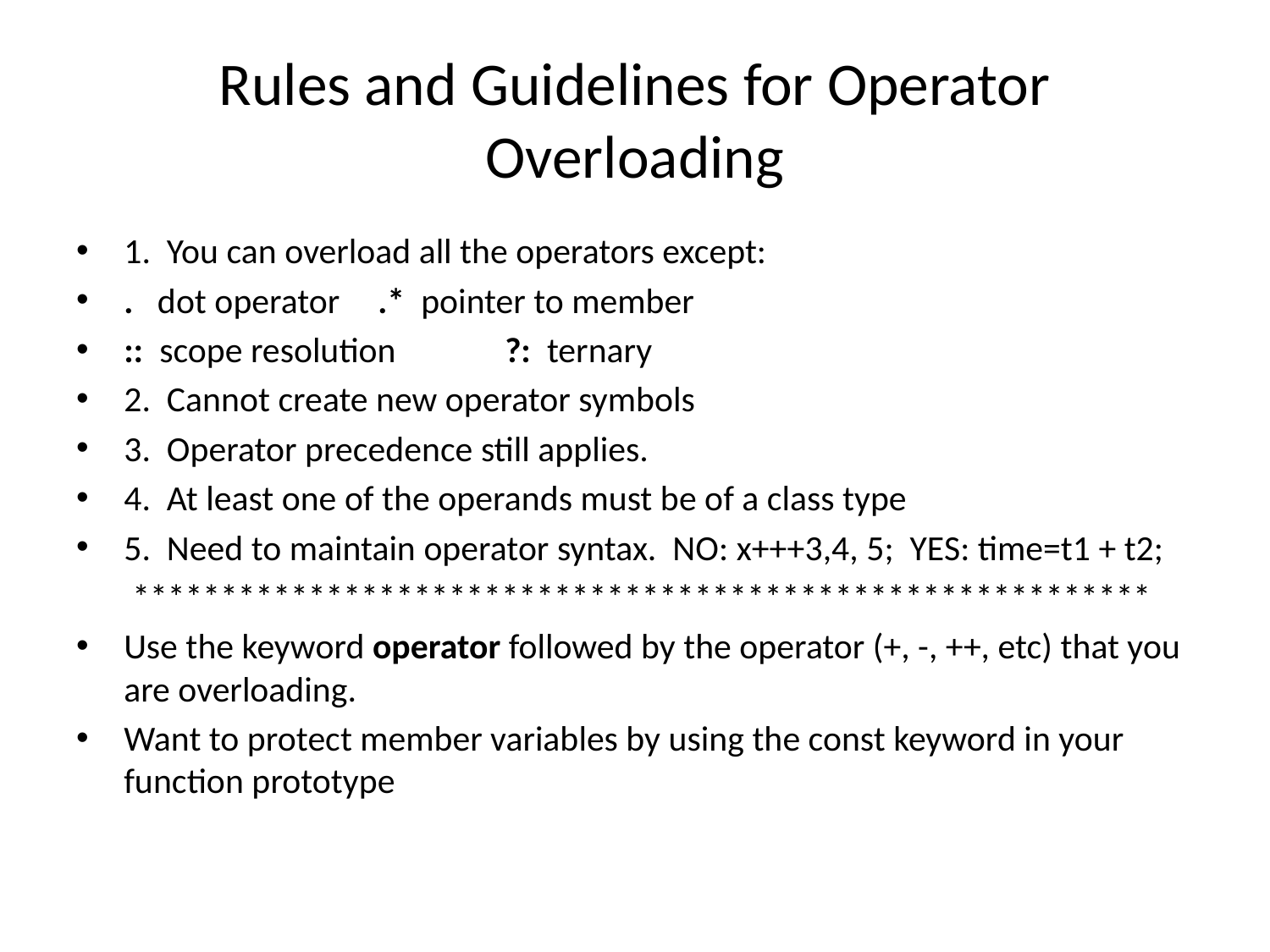

# Rules and Guidelines for Operator Overloading
1.  You can overload all the operators except:
.   dot operator	.*  pointer to member
::  scope resolution	?:  ternary
2.  Cannot create new operator symbols
3.  Operator precedence still applies.
4.  At least one of the operands must be of a class type
5.  Need to maintain operator syntax.  NO: x+++3,4, 5;  YES: time=t1 + t2;
       **********************************************************
Use the keyword operator followed by the operator (+, -, ++, etc) that you are overloading.
Want to protect member variables by using the const keyword in your function prototype